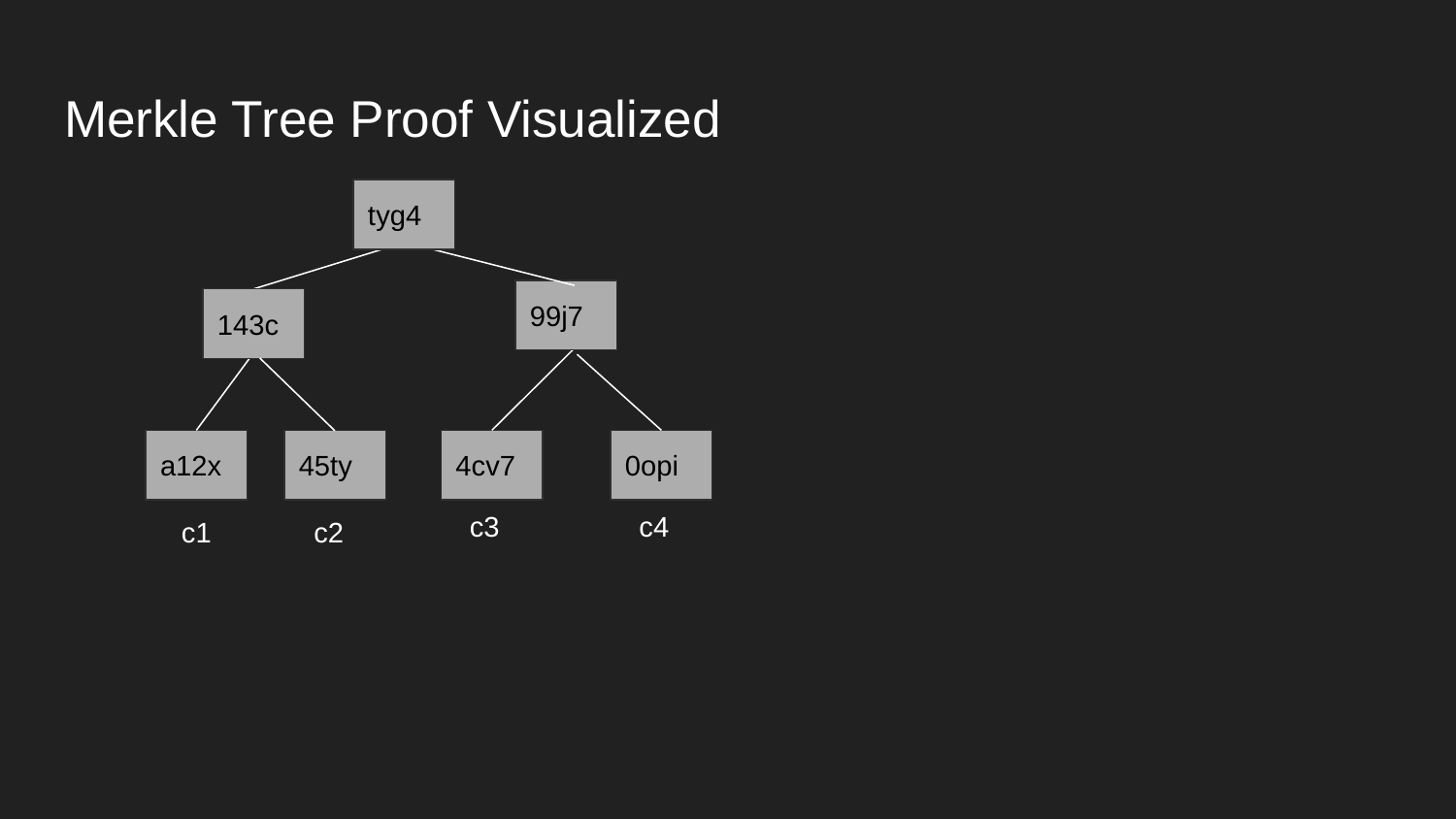

# Merkle Tree Proof Visualized
tyg4
99j7
143c
a12x
45ty
4cv7
0opi
c3
c4
c1
c2